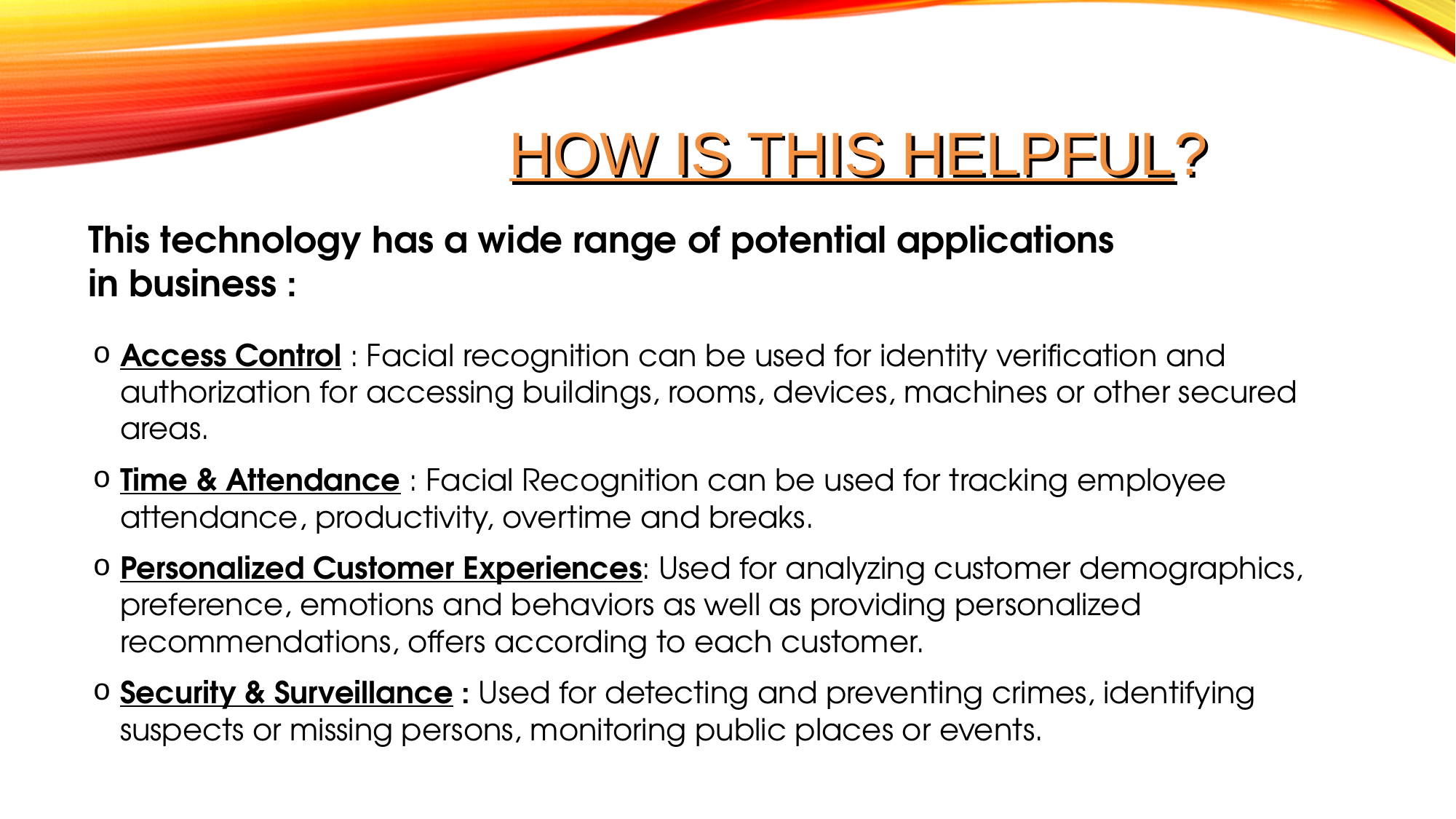

How is this helpful?
# How is this helpful?
This technology has a wide range of potential applications
in business :
Access Control : Facial recognition can be used for identity verification and authorization for accessing buildings, rooms, devices, machines or other secured areas.
Time & Attendance : Facial Recognition can be used for tracking employee attendance, productivity, overtime and breaks.
Personalized Customer Experiences: Used for analyzing customer demographics, preference, emotions and behaviors as well as providing personalized recommendations, offers according to each customer.
Security & Surveillance : Used for detecting and preventing crimes, identifying suspects or missing persons, monitoring public places or events.